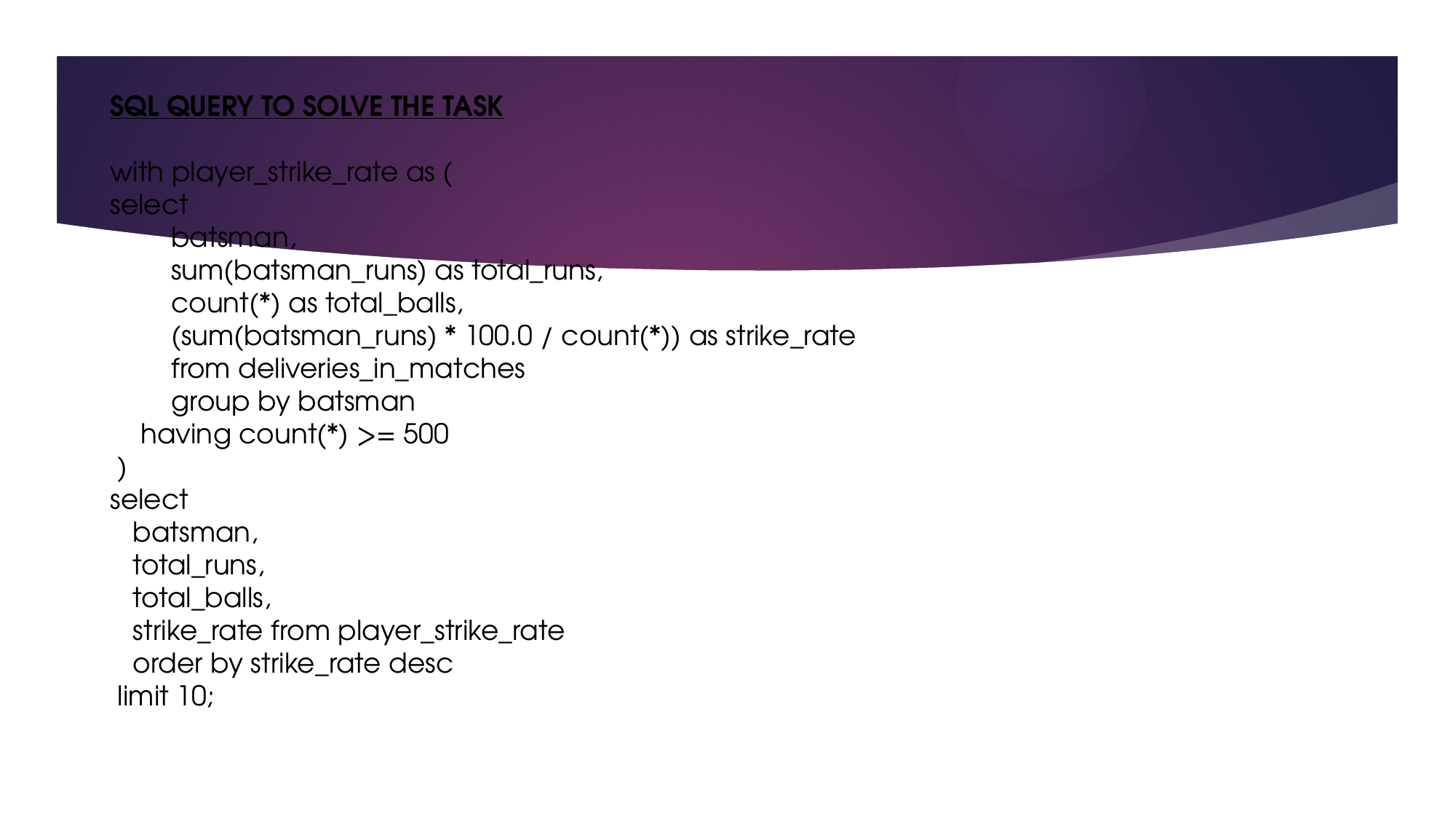

SQL QUERY TO SOLVE THE TASK

with player_strike_rate as (
select
        batsman,
        sum(batsman_runs) as total_runs,
        count(*) as total_balls,
        (sum(batsman_runs) * 100.0 / count(*)) as strike_rate
        from deliveries_in_matches
        group by batsman
    having count(*) >= 500
 )
select
   batsman,
   total_runs,
   total_balls,
   strike_rate from player_strike_rate
   order by strike_rate desc
 limit 10;